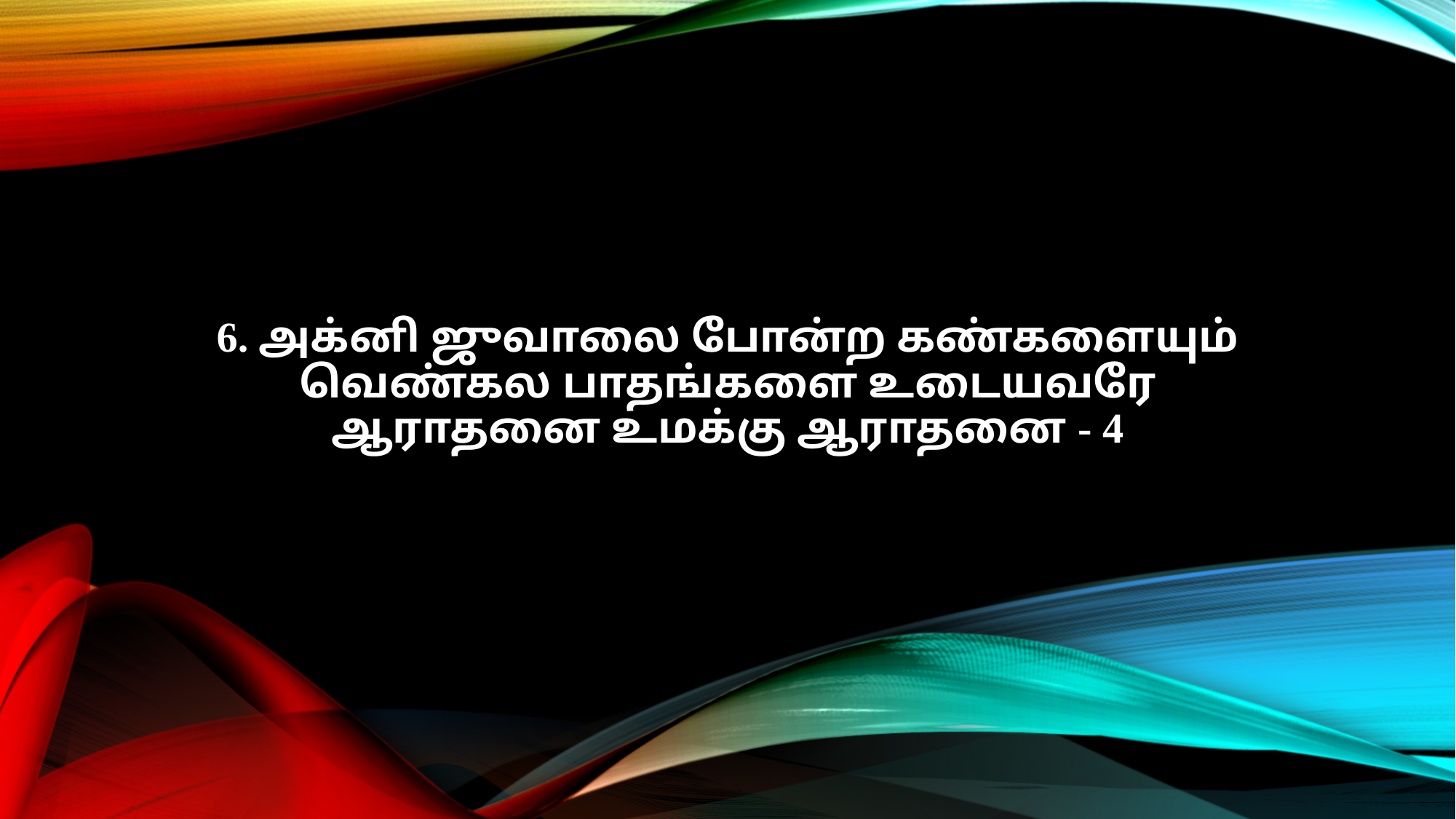

6. அக்னி ஜுவாலை போன்ற கண்களையும்
வெண்கல பாதங்களை உடையவரே
ஆராதனை உமக்கு ஆராதனை - 4